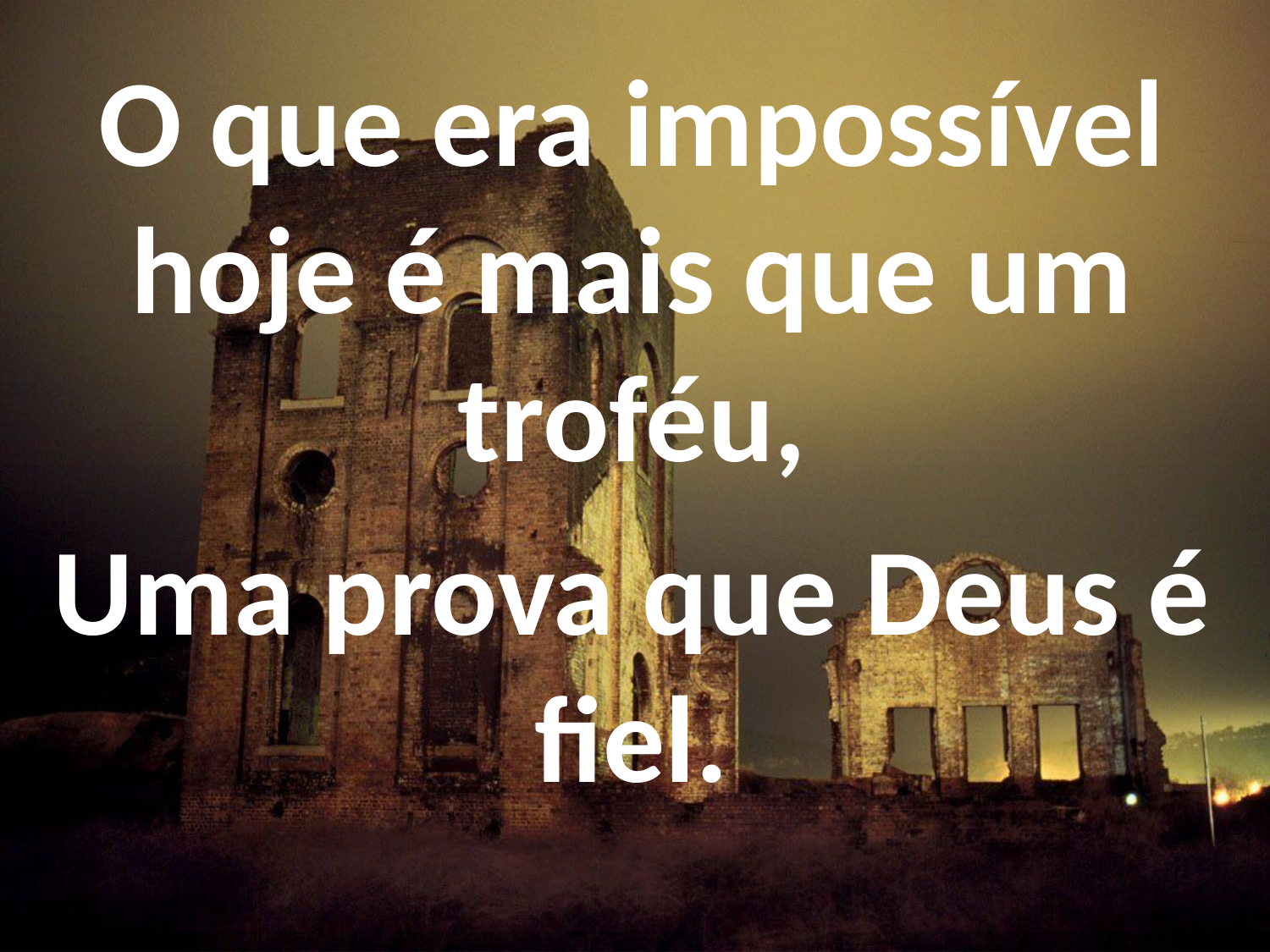

O que era impossível hoje é mais que um troféu,
Uma prova que Deus é fiel.